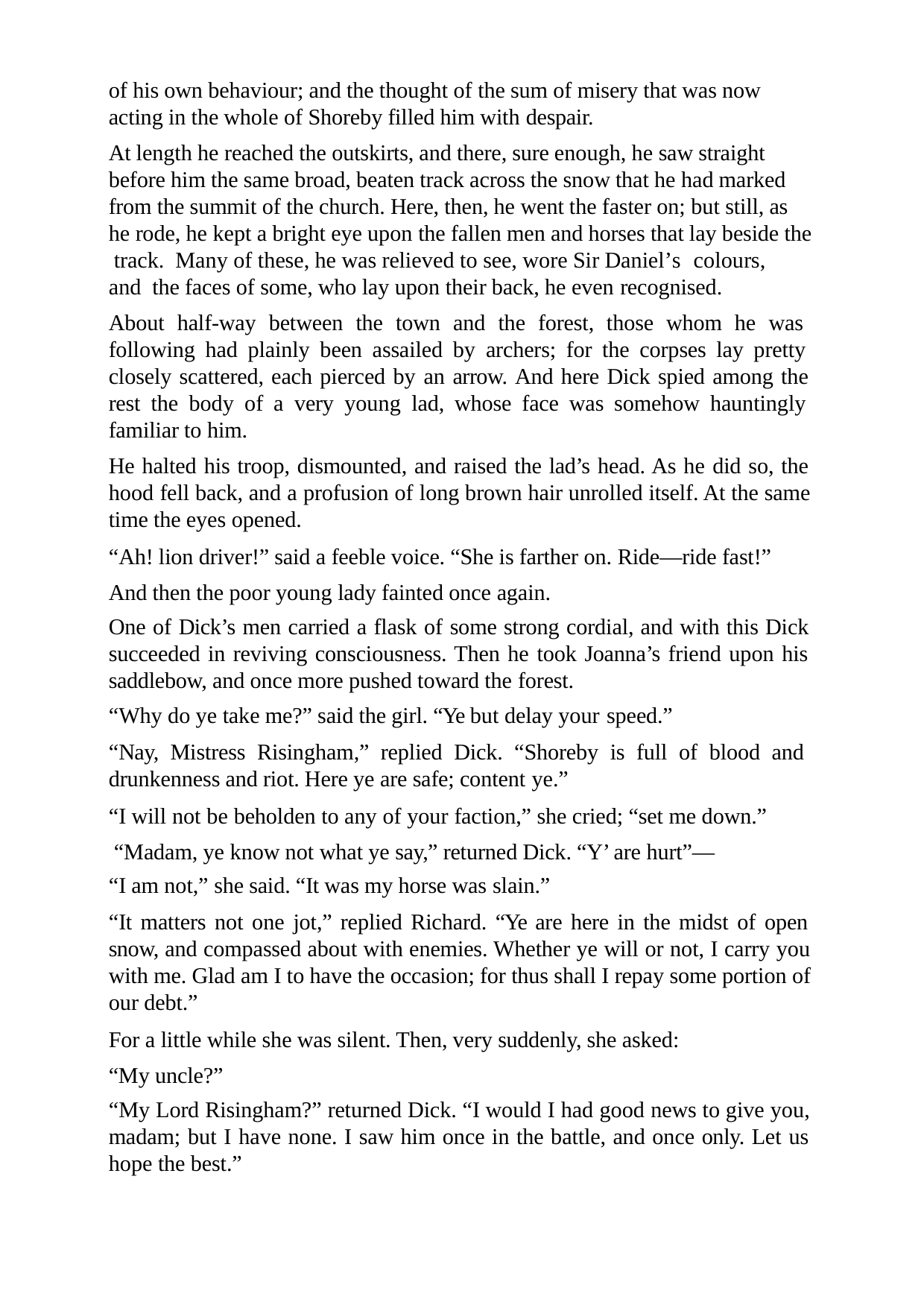

of his own behaviour; and the thought of the sum of misery that was now  acting in the whole of Shoreby filled him with despair.
At length he reached the outskirts, and there, sure enough, he saw straight  before him the same broad, beaten track across the snow that he had marked  from the summit of the church. Here, then, he went the faster on; but still, as  he rode, he kept a bright eye upon the fallen men and horses that lay beside the  track.  Many of these, he was relieved to see, wore Sir Daniel’s	colours,	and  the faces of some, who lay upon their back, he even recognised.
About half-way between the town and the forest, those whom he was  following had plainly been assailed by archers; for the corpses lay pretty  closely scattered, each pierced by an arrow. And here Dick spied among the  rest the body of a very young lad, whose face was somehow hauntingly  familiar to him.
He halted his troop, dismounted, and raised the lad’s head. As he did so, the  hood fell back, and a profusion of long brown hair unrolled itself. At the same  time the eyes opened.
“Ah! lion driver!” said a feeble voice. “She is farther on. Ride—ride fast!”  And then the poor young lady fainted once again.
One of Dick’s men carried a flask of some strong cordial, and with this Dick  succeeded in reviving consciousness. Then he took Joanna’s friend upon his  saddlebow, and once more pushed toward the forest.
“Why do ye take me?” said the girl. “Ye but delay your speed.”
“Nay, Mistress Risingham,” replied Dick. “Shoreby is full of blood and  drunkenness and riot. Here ye are safe; content ye.”
“I will not be beholden to any of your faction,” she cried; “set me down.”  “Madam, ye know not what ye say,” returned Dick. “Y’ are hurt”—
“I am not,” she said. “It was my horse was slain.”
“It matters not one jot,” replied Richard. “Ye are here in the midst of open  snow, and compassed about with enemies. Whether ye will or not, I carry you  with me. Glad am I to have the occasion; for thus shall I repay some portion of  our debt.”
For a little while she was silent. Then, very suddenly, she asked:  “My uncle?”
“My Lord Risingham?” returned Dick. “I would I had good news to give you,  madam; but I have none. I saw him once in the battle, and once only. Let us  hope the best.”